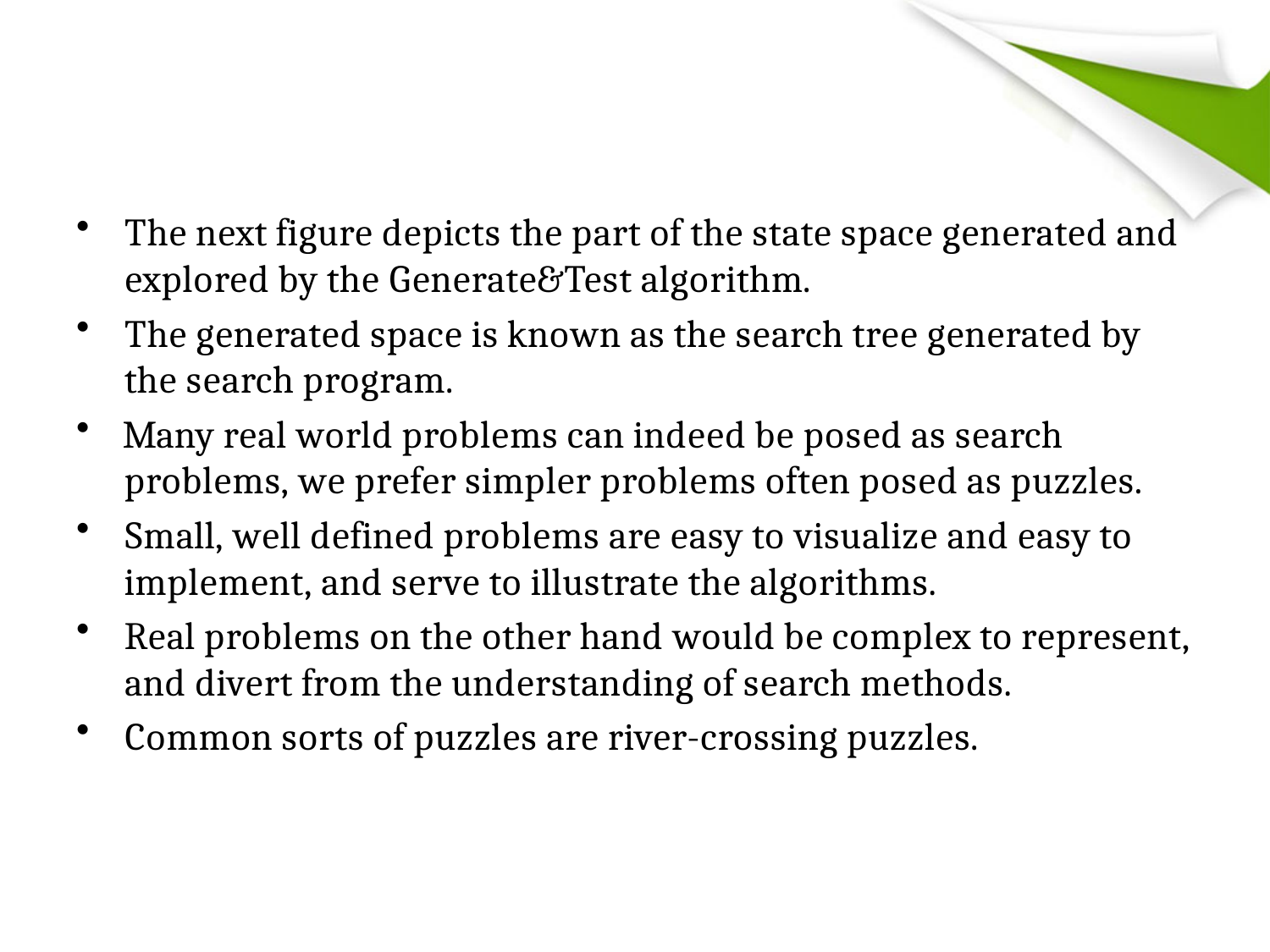

#
The next figure depicts the part of the state space generated and explored by the Generate&Test algorithm.
The generated space is known as the search tree generated by the search program.
Many real world problems can indeed be posed as search problems, we prefer simpler problems often posed as puzzles.
Small, well defined problems are easy to visualize and easy to implement, and serve to illustrate the algorithms.
Real problems on the other hand would be complex to represent, and divert from the understanding of search methods.
Common sorts of puzzles are river-crossing puzzles.